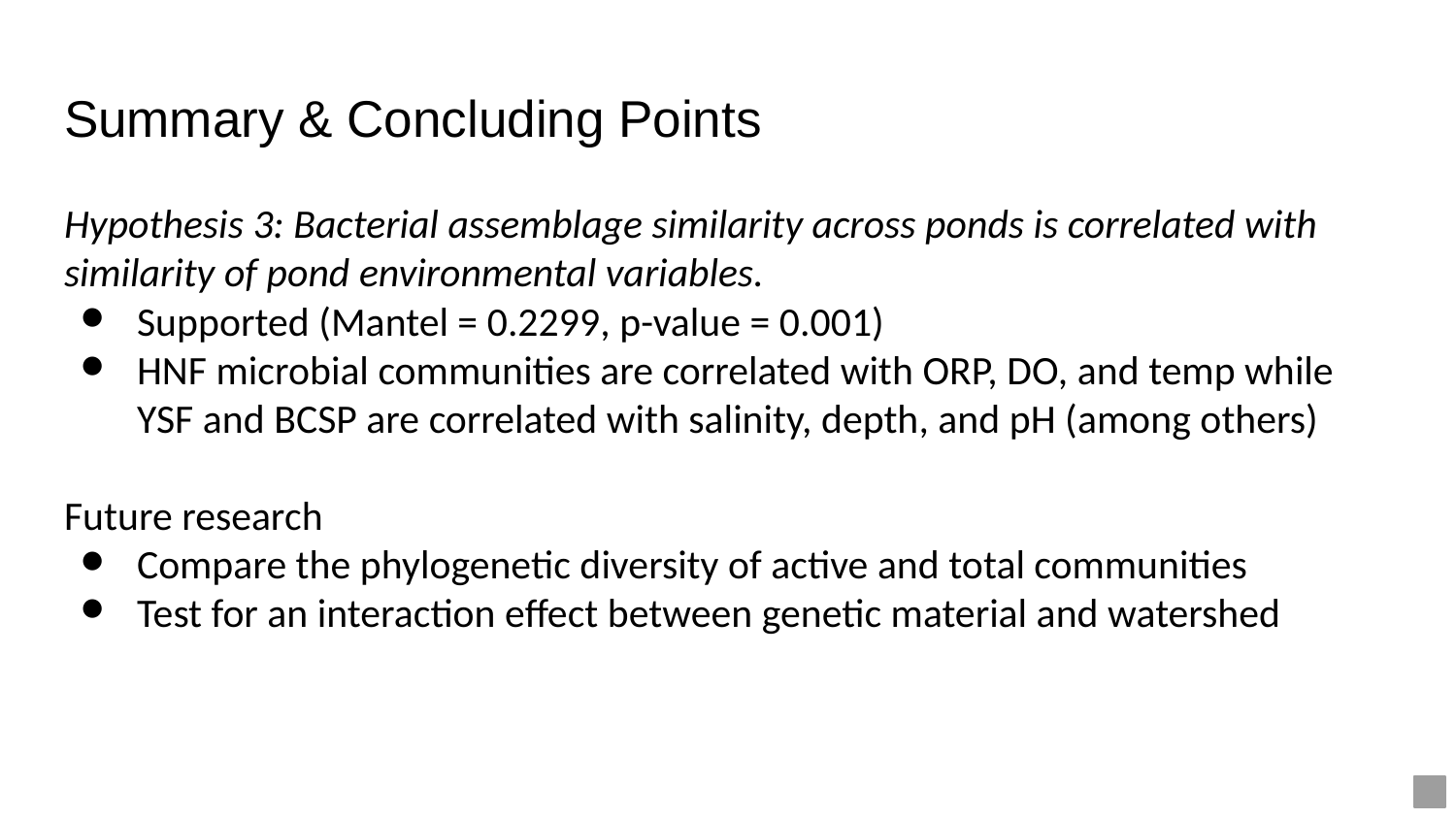

# Summary & Concluding Points
Hypothesis 3: Bacterial assemblage similarity across ponds is correlated with similarity of pond environmental variables.
Supported (Mantel = 0.2299, p-value = 0.001)
HNF microbial communities are correlated with ORP, DO, and temp while YSF and BCSP are correlated with salinity, depth, and pH (among others)

Future research
Compare the phylogenetic diversity of active and total communities
Test for an interaction effect between genetic material and watershed